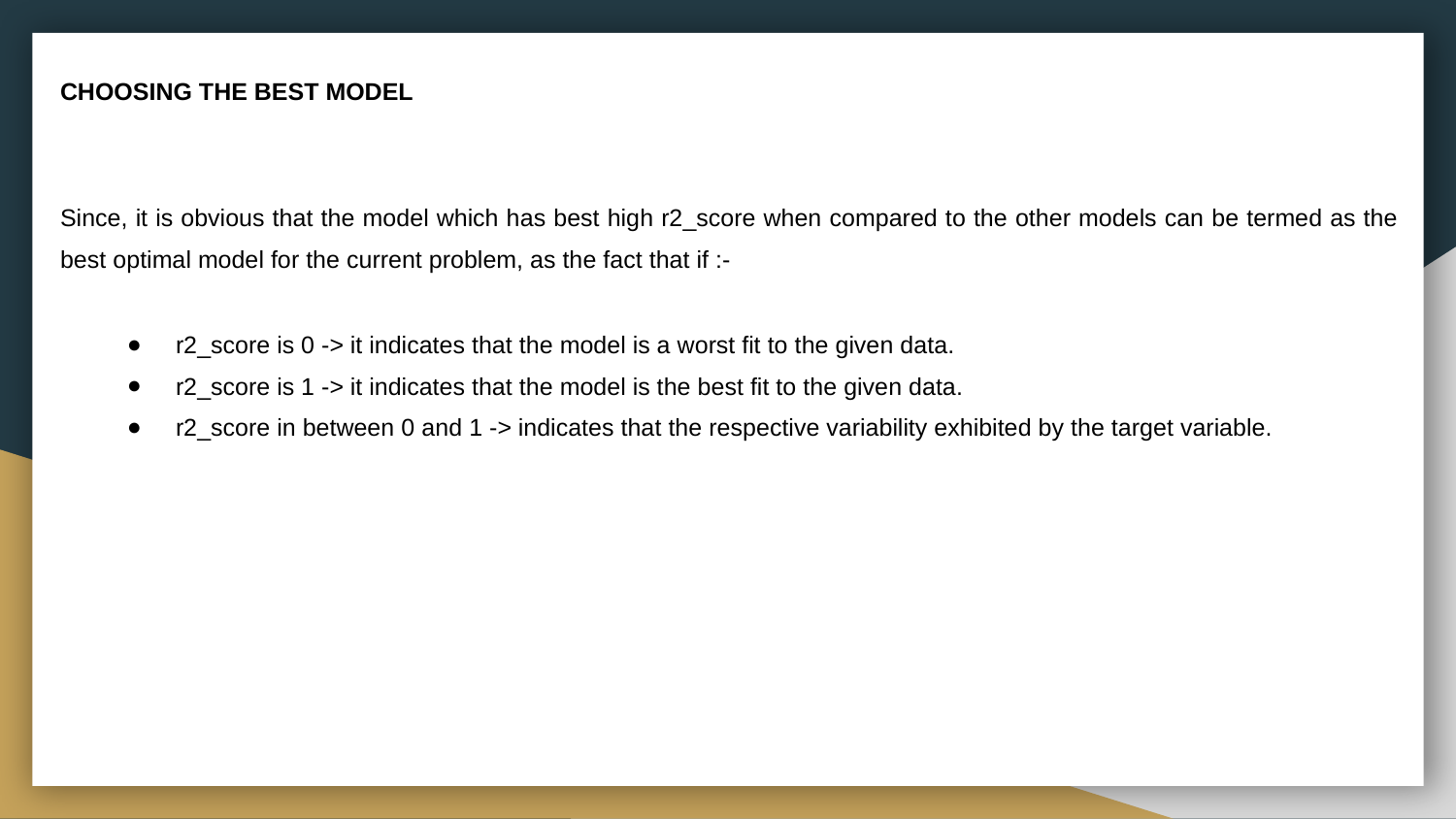

CHOOSING THE BEST MODEL

Since, it is obvious that the model which has best high r2_score when compared to the other models can be termed as the best optimal model for the current problem, as the fact that if :-
r2_score is 0 -> it indicates that the model is a worst fit to the given data.
r2_score is 1 -> it indicates that the model is the best fit to the given data.
r2_score in between 0 and 1 -> indicates that the respective variability exhibited by the target variable.